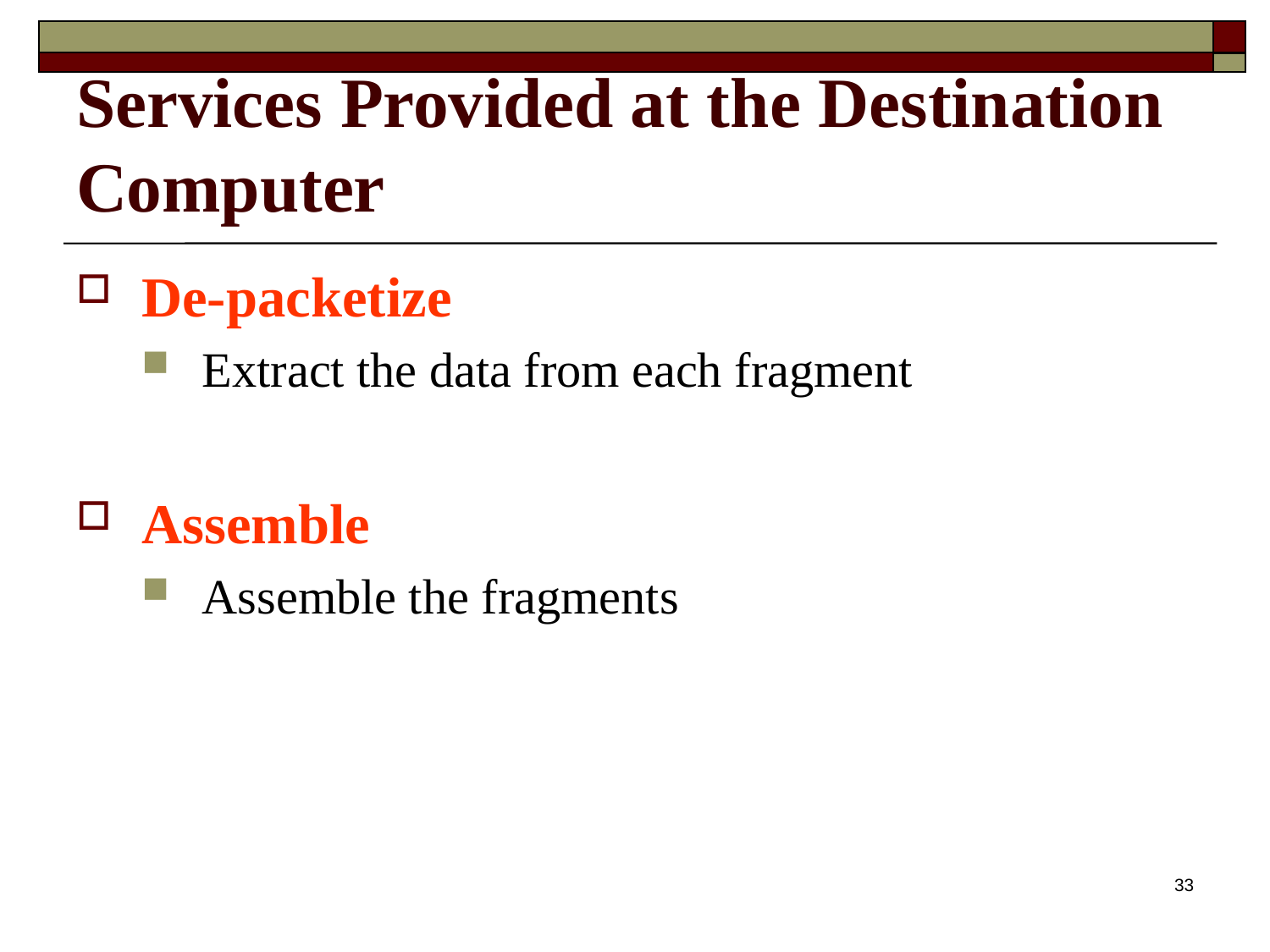

# Services Provided at the Destination Computer
De-packetize
Extract the data from each fragment

Assemble
Assemble the fragments

33